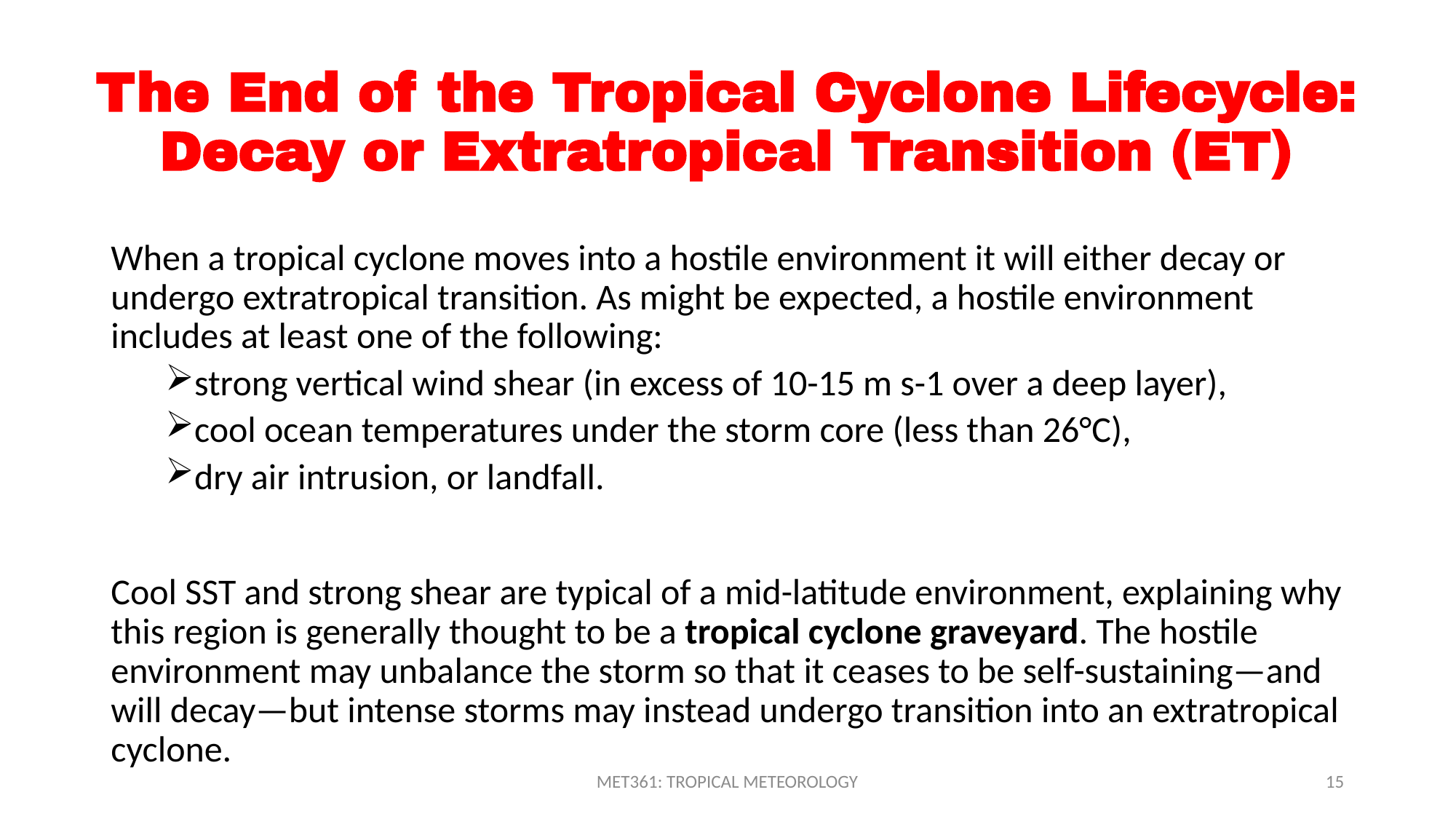

# The End of the Tropical Cyclone Lifecycle: Decay or Extratropical Transition (ET)
When a tropical cyclone moves into a hostile environment it will either decay or undergo extratropical transition. As might be expected, a hostile environment includes at least one of the following:
strong vertical wind shear (in excess of 10-15 m s-1 over a deep layer),
cool ocean temperatures under the storm core (less than 26°C),
dry air intrusion, or landfall.

Cool SST and strong shear are typical of a mid-latitude environment, explaining why this region is generally thought to be a tropical cyclone graveyard. The hostile environment may unbalance the storm so that it ceases to be self-sustaining—and will decay—but intense storms may instead undergo transition into an extratropical cyclone.
MET361: TROPICAL METEOROLOGY
15